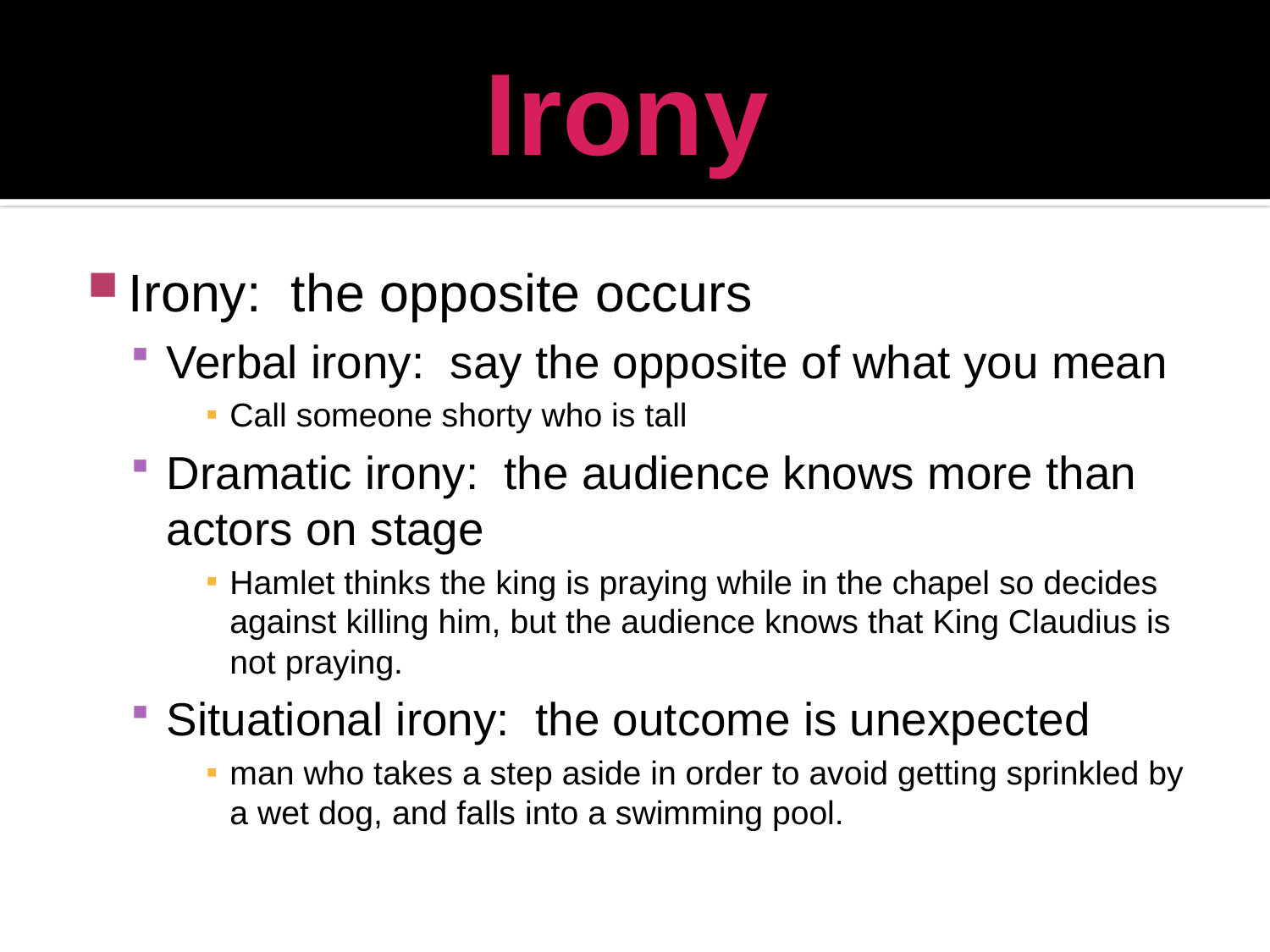

# Irony
Irony:  the opposite occurs
Verbal irony:  say the opposite of what you mean
Call someone shorty who is tall
Dramatic irony:  the audience knows more than actors on stage
Hamlet thinks the king is praying while in the chapel so decides against killing him, but the audience knows that King Claudius is not praying.
Situational irony:  the outcome is unexpected
man who takes a step aside in order to avoid getting sprinkled by a wet dog, and falls into a swimming pool.